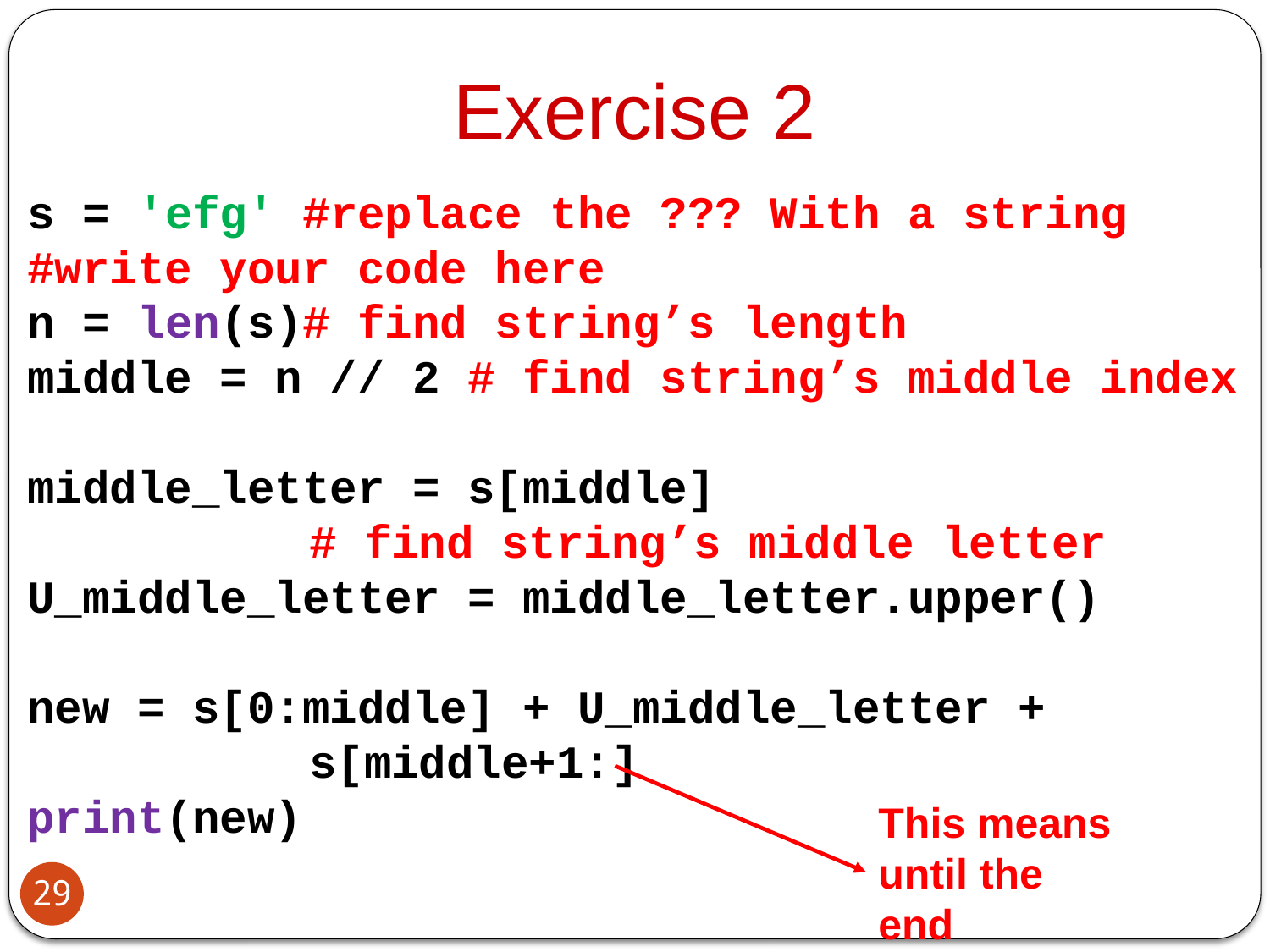

Exercise 2
s = 'efg' #replace the ??? With a string
#write your code here
n = len(s)# find string’s length
middle = n // 2 # find string’s middle index

middle_letter = s[middle]
		 # find string’s middle letter
U_middle_letter = middle_letter.upper()

new = s[0:middle] + U_middle_letter +
		 s[middle+1:]
print(new)
This means until the end
29